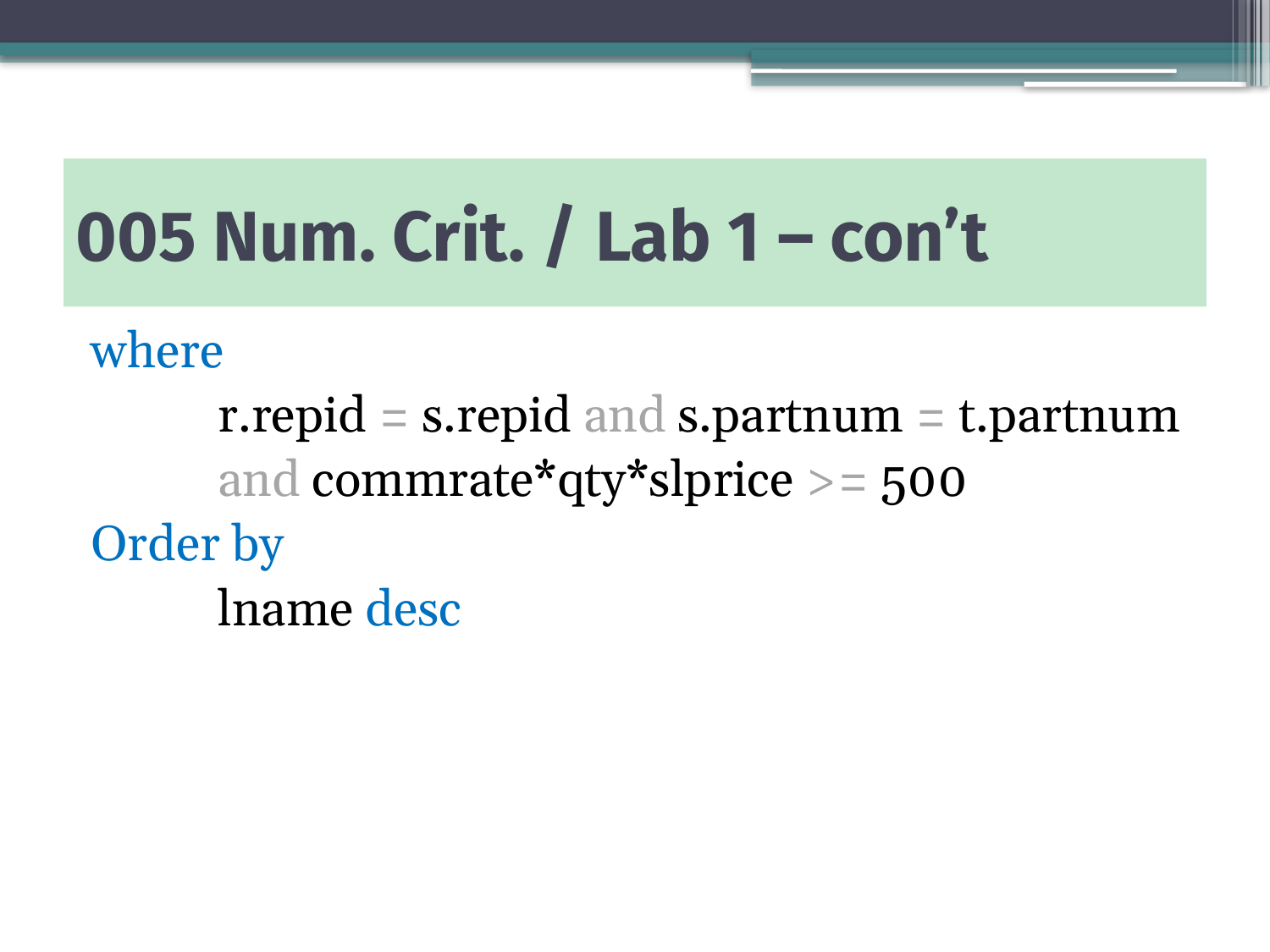

# 005 Num. Crit. / Lab 1 – con’t
where
	r.repid = s.repid and s.partnum = t.partnum
	and commrate*qty*slprice >= 500
Order by
	lname desc